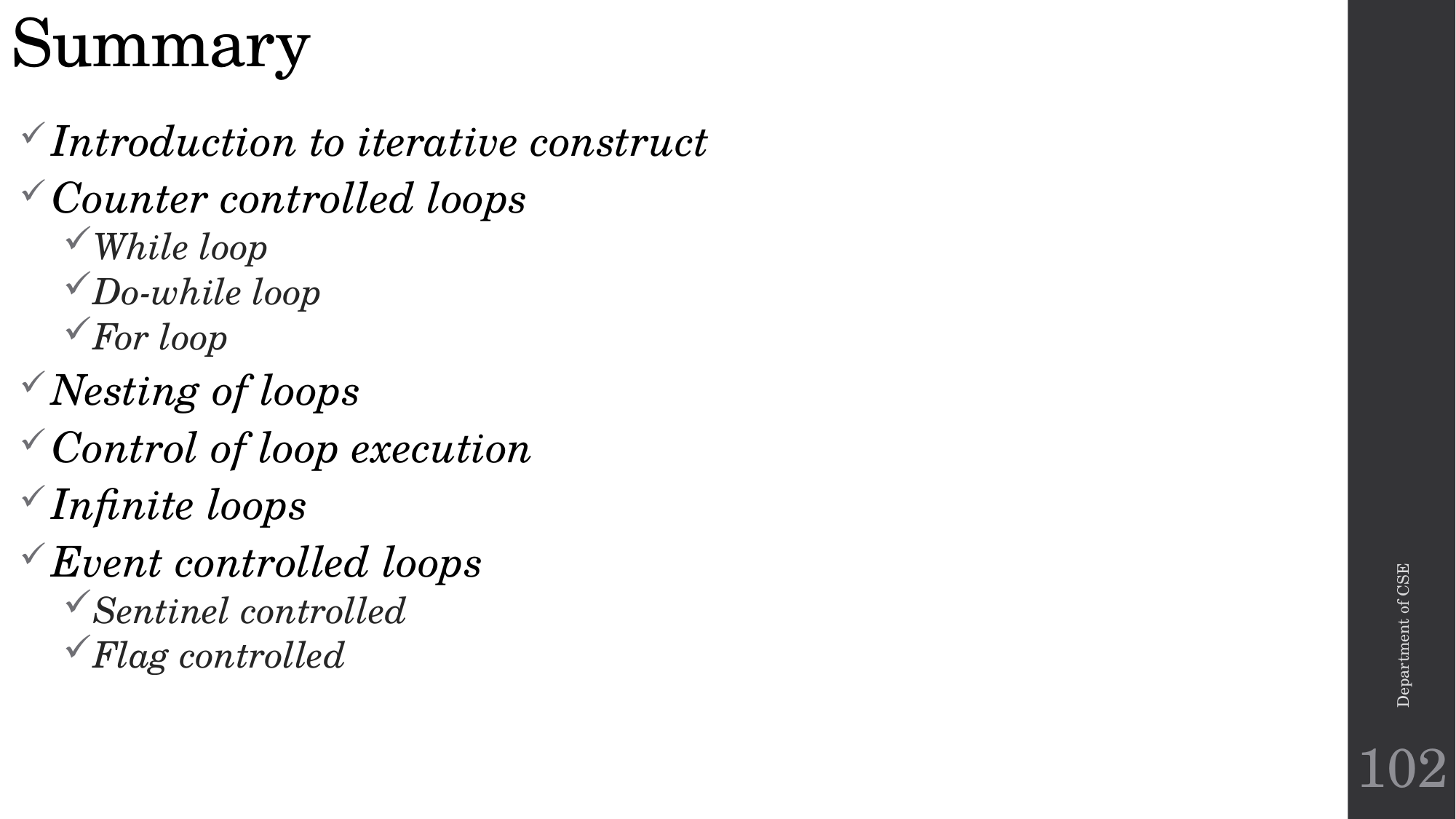

# Summary
Introduction to iterative construct
Counter controlled loops
While loop
Do-while loop
For loop
Nesting of loops
Control of loop execution
Infinite loops
Event controlled loops
Sentinel controlled
Flag controlled
Department of CSE
102